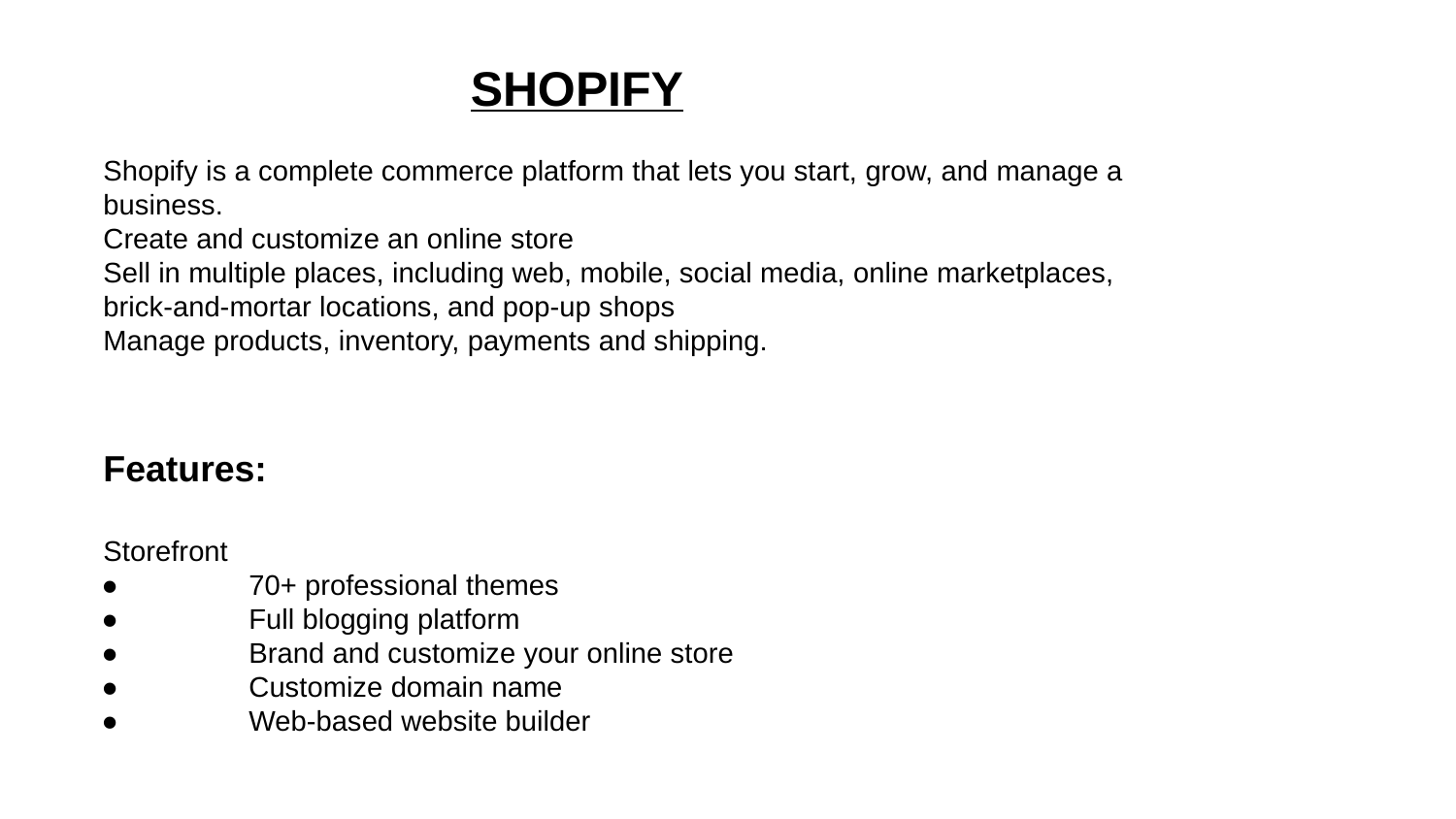

SHOPIFY
Shopify is a complete commerce platform that lets you start, grow, and manage a business.
Create and customize an online store
Sell in multiple places, including web, mobile, social media, online marketplaces, brick-and-mortar locations, and pop-up shops
Manage products, inventory, payments and shipping.

Features:

Storefront
⦁	70+ professional themes
⦁	Full blogging platform
⦁	Brand and customize your online store
⦁	Customize domain name
⦁	Web-based website builder